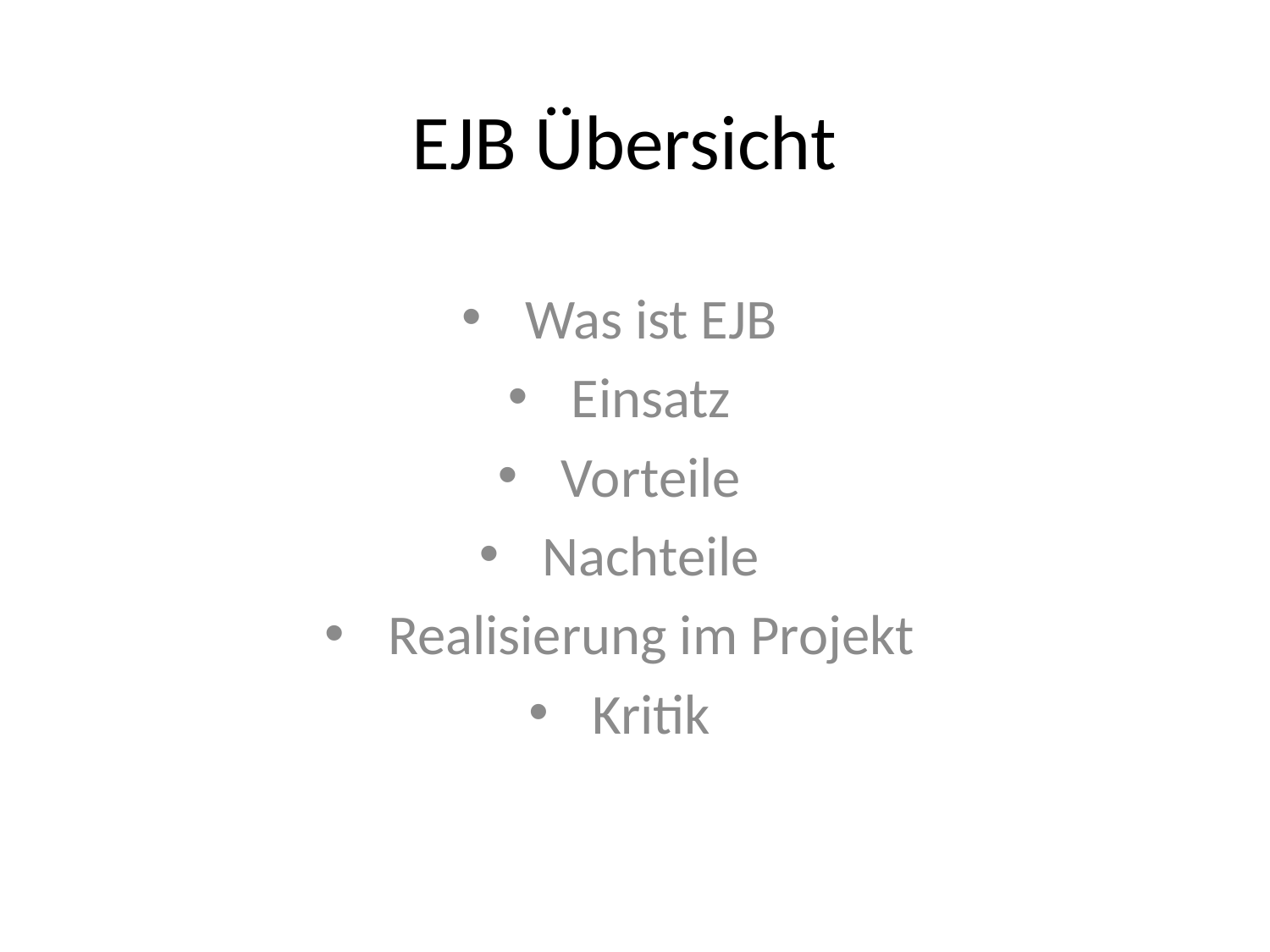

# EJB Übersicht
Was ist EJB
Einsatz
Vorteile
Nachteile
Realisierung im Projekt
Kritik